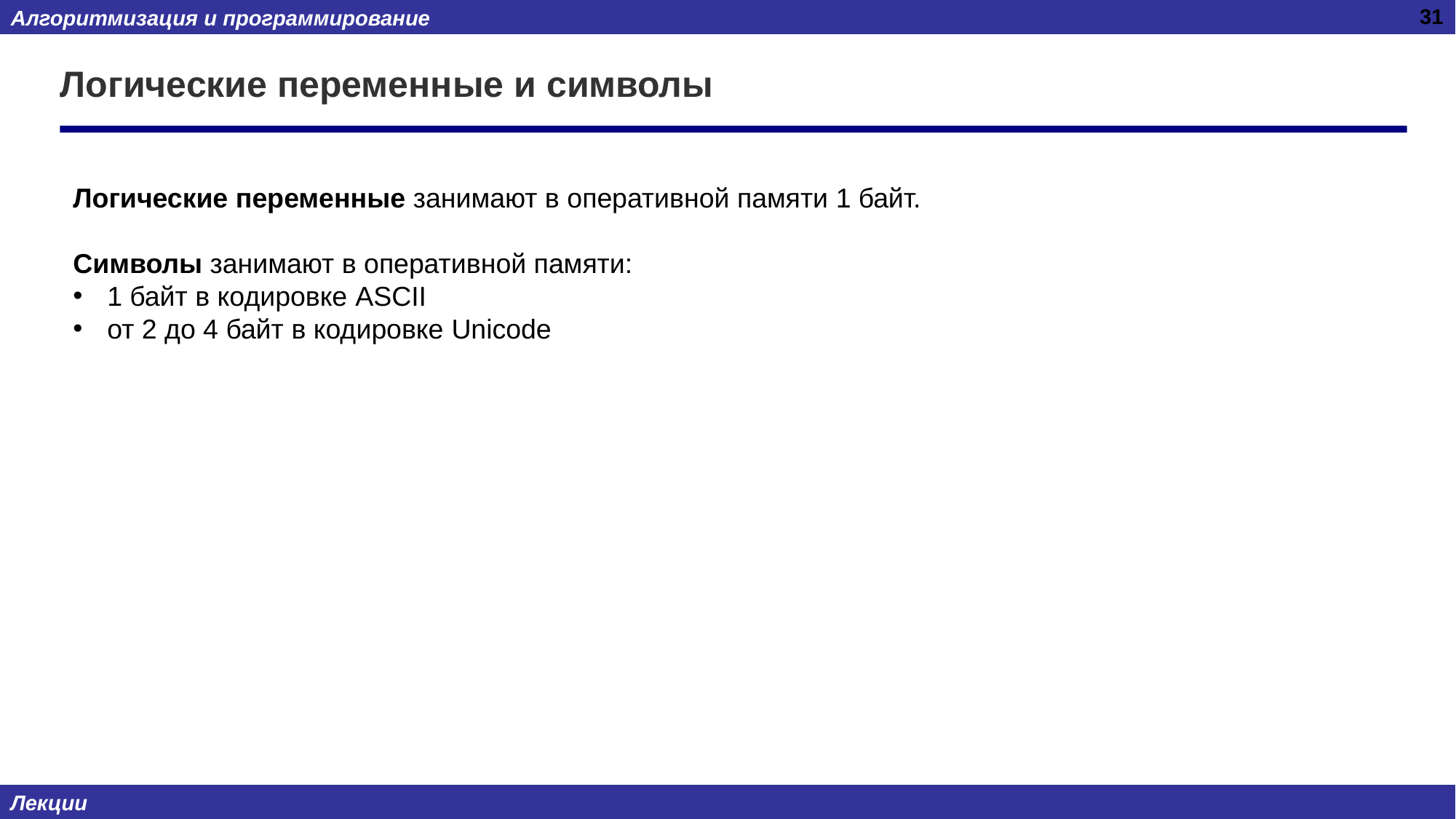

31
# Логические переменные и символы
Логические переменные занимают в оперативной памяти 1 байт.

Символы занимают в оперативной памяти:
1 байт в кодировке ASCII
от 2 до 4 байт в кодировке Unicode